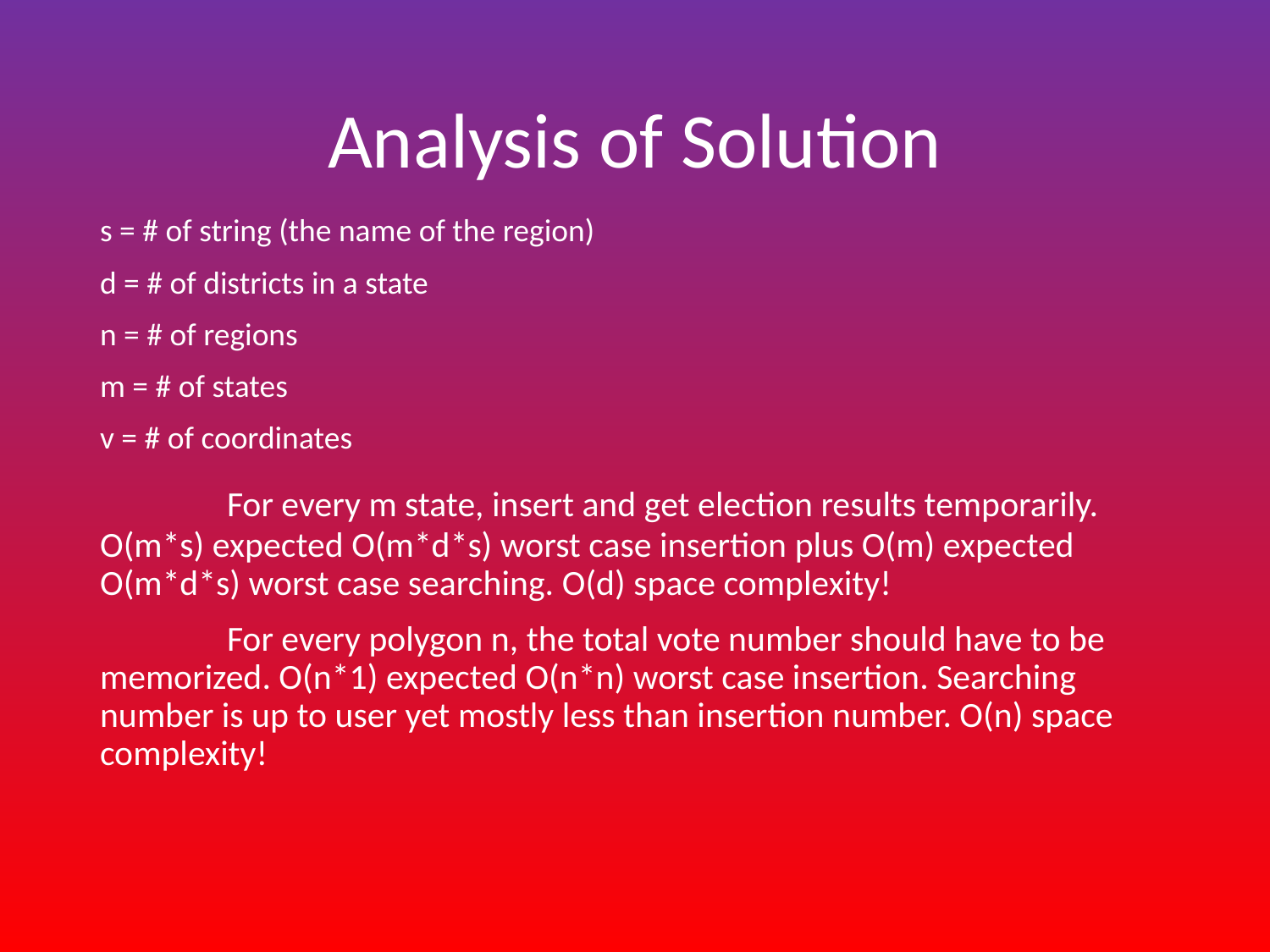

# Analysis of Solution
s = # of string (the name of the region)
d = # of districts in a state
n = # of regions
m = # of states
v = # of coordinates
	For every m state, insert and get election results temporarily. O(m*s) expected O(m*d*s) worst case insertion plus O(m) expected O(m*d*s) worst case searching. O(d) space complexity!
	For every polygon n, the total vote number should have to be memorized. O(n*1) expected O(n*n) worst case insertion. Searching number is up to user yet mostly less than insertion number. O(n) space complexity!